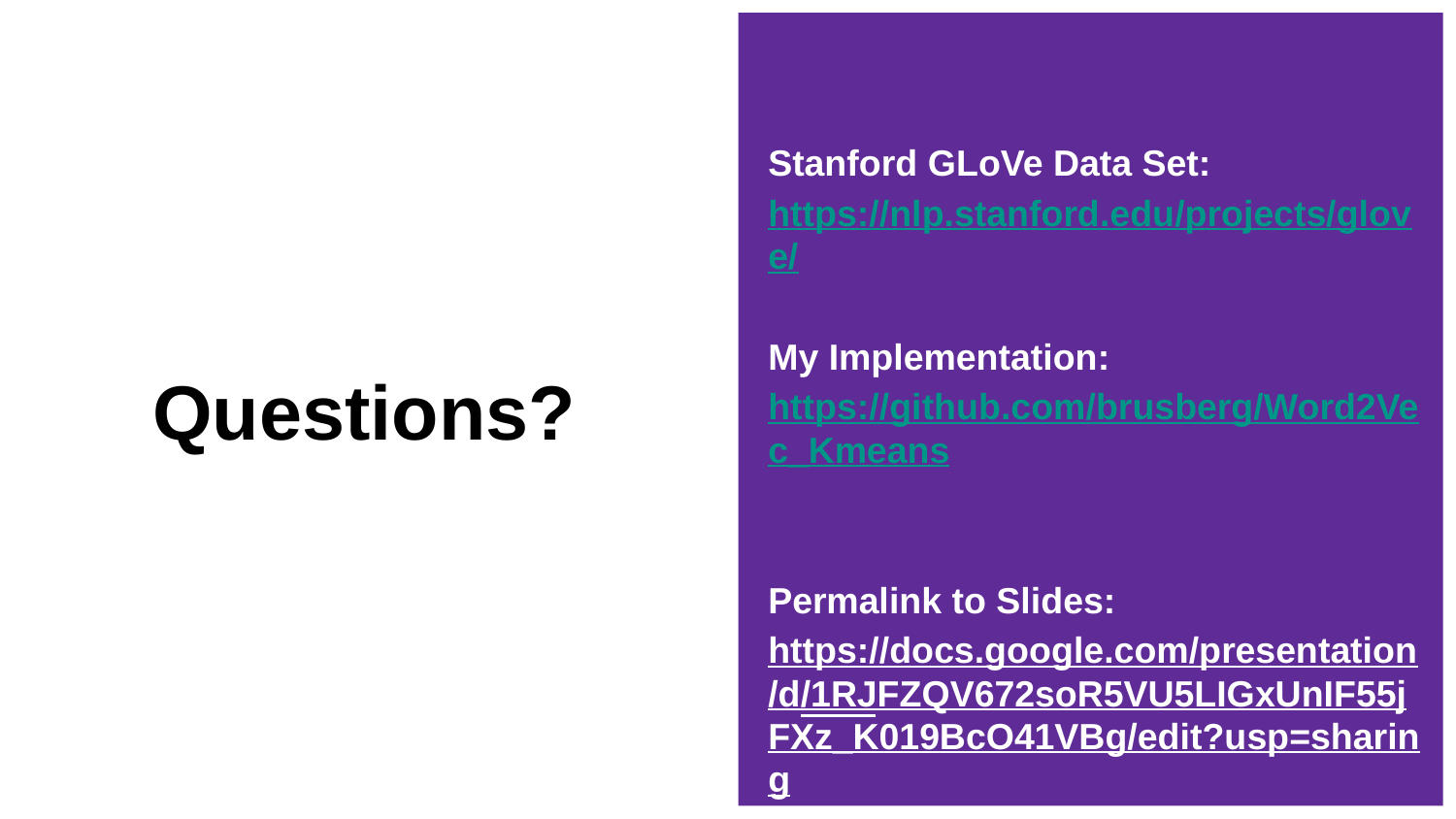

Stanford GLoVe Data Set: https://nlp.stanford.edu/projects/glove/

My Implementation: https://github.com/brusberg/Word2Vec_Kmeans

Permalink to Slides:
https://docs.google.com/presentation/d/1RJFZQV672soR5VU5LIGxUnIF55jFXz_K019BcO41VBg/edit?usp=sharing

# Questions?